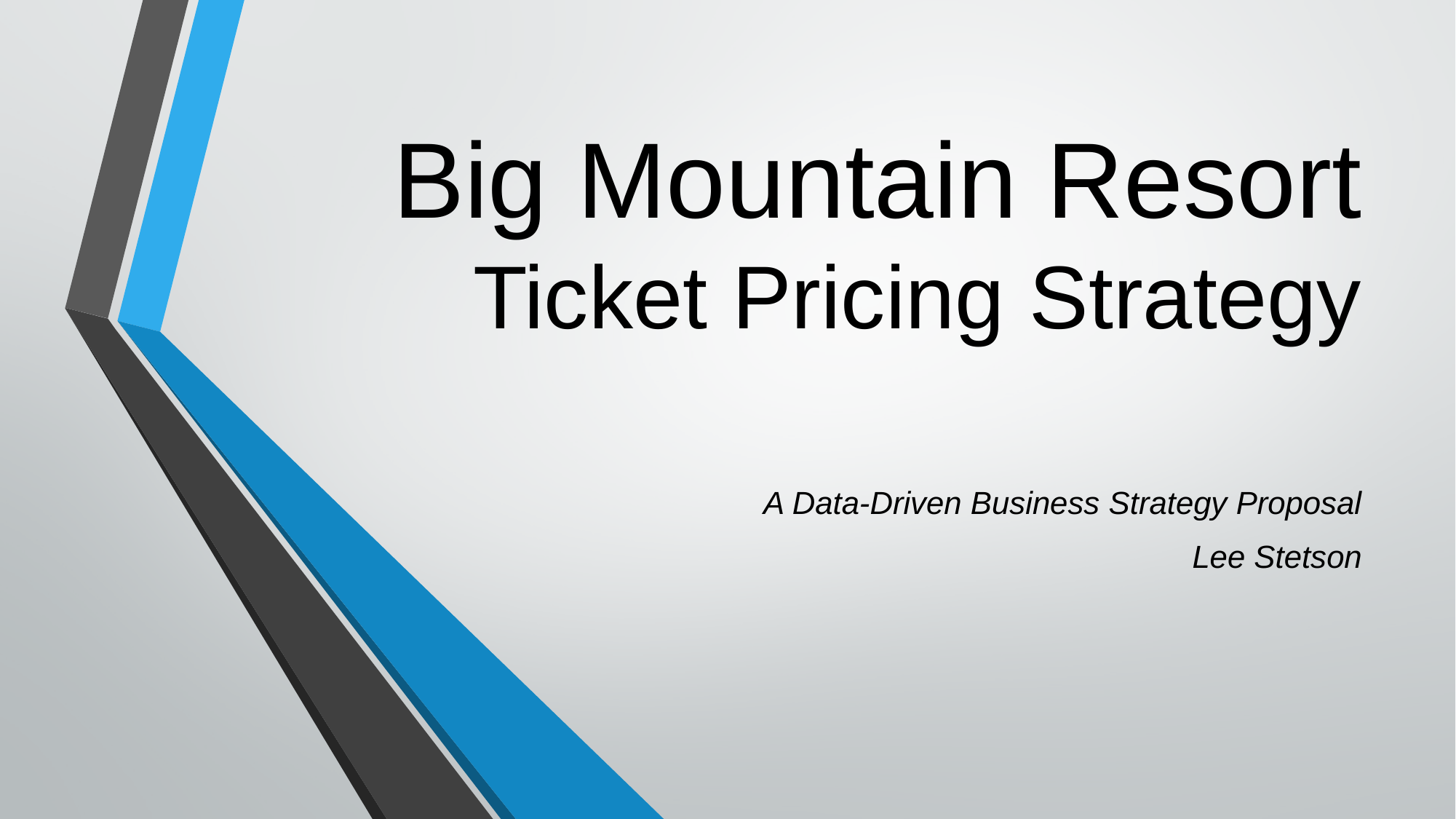

# Big Mountain Resort Ticket Pricing Strategy
A Data-Driven Business Strategy Proposal
Lee Stetson